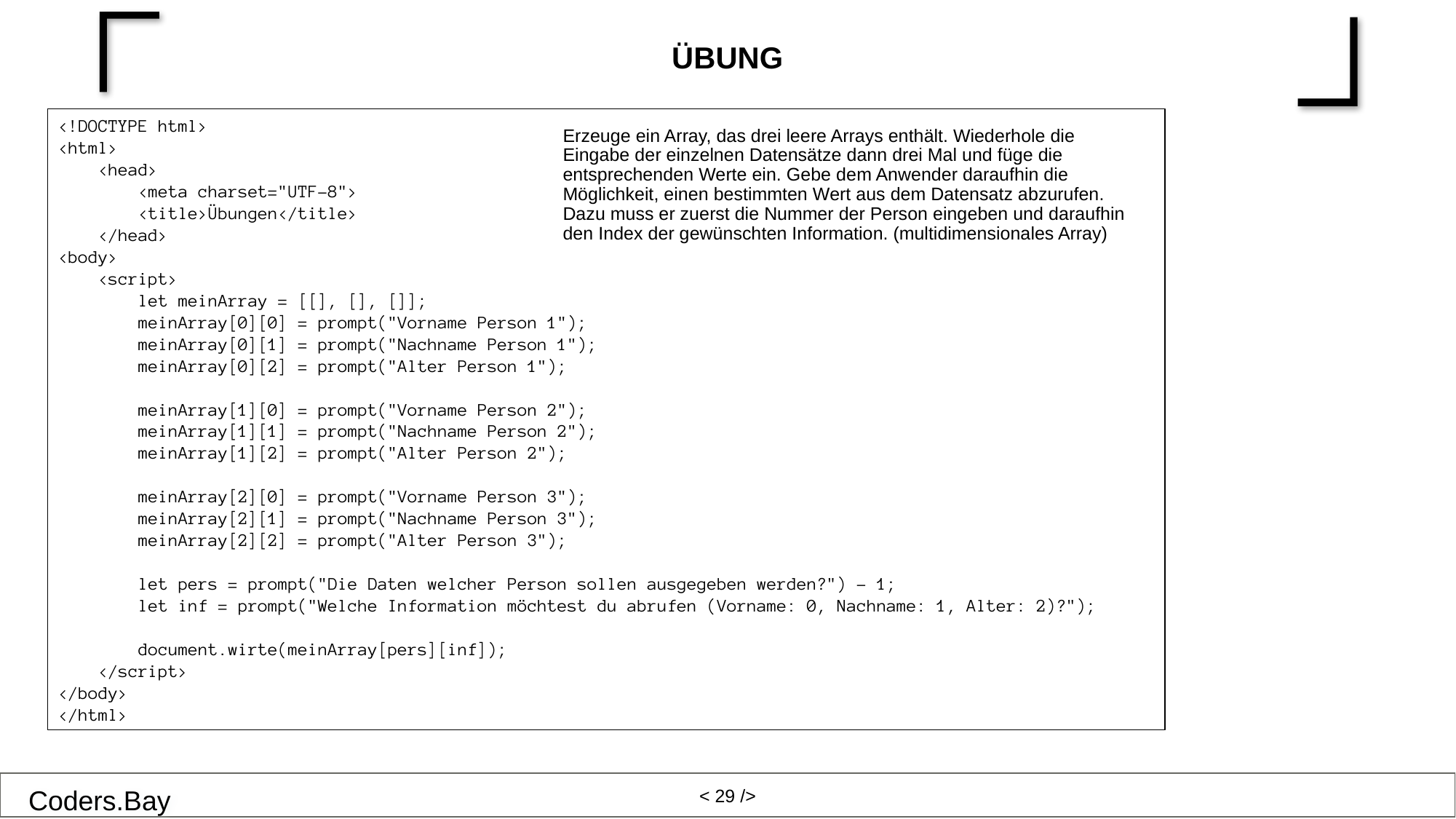

# Übung
<!DOCTYPE html>
<html>
    <head>
        <meta charset="UTF-8">
        <title>Übungen</title>
    </head>
<body>
    <script>
        let meinArray = [[], [], []];
        meinArray[0][0] = prompt("Vorname Person 1");
        meinArray[0][1] = prompt("Nachname Person 1");
        meinArray[0][2] = prompt("Alter Person 1");
        meinArray[1][0] = prompt("Vorname Person 2");
        meinArray[1][1] = prompt("Nachname Person 2");
        meinArray[1][2] = prompt("Alter Person 2");

        meinArray[2][0] = prompt("Vorname Person 3");
        meinArray[2][1] = prompt("Nachname Person 3");
        meinArray[2][2] = prompt("Alter Person 3");
        let pers = prompt("Die Daten welcher Person sollen ausgegeben werden?") - 1;
        let inf = prompt("Welche Information möchtest du abrufen (Vorname: 0, Nachname: 1, Alter: 2)?");
        document.wirte(meinArray[pers][inf]);
    </script>
</body>
</html>
Erzeuge ein Array, das drei leere Arrays enthält. Wiederhole die Eingabe der einzelnen Datensätze dann drei Mal und füge die entsprechenden Werte ein. Gebe dem Anwender daraufhin die Möglichkeit, einen bestimmten Wert aus dem Datensatz abzurufen. Dazu muss er zuerst die Nummer der Person eingeben und daraufhin den Index der gewünschten Information. (multidimensionales Array)